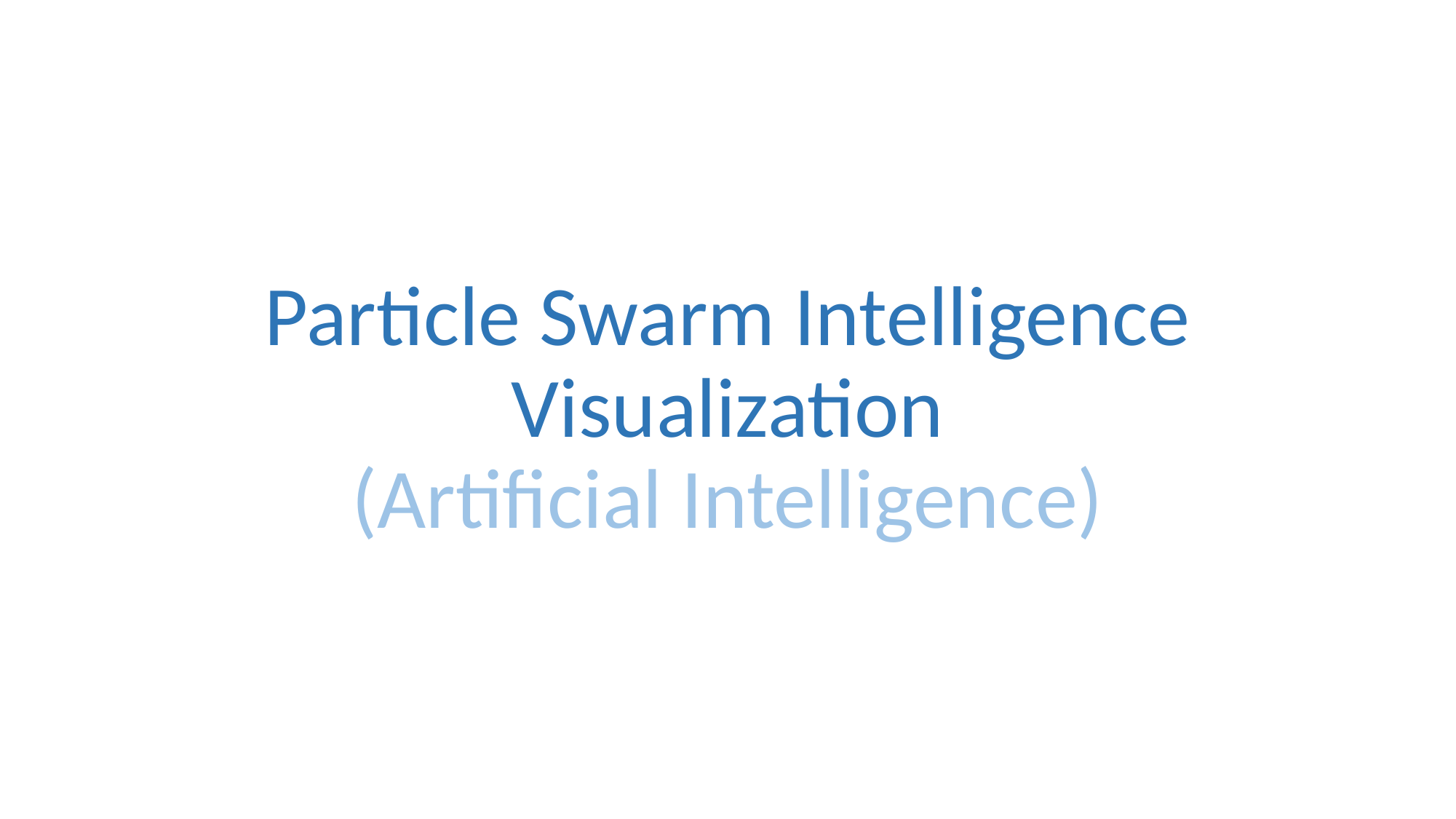

# Particle Swarm Intelligence Visualization (Artificial Intelligence)